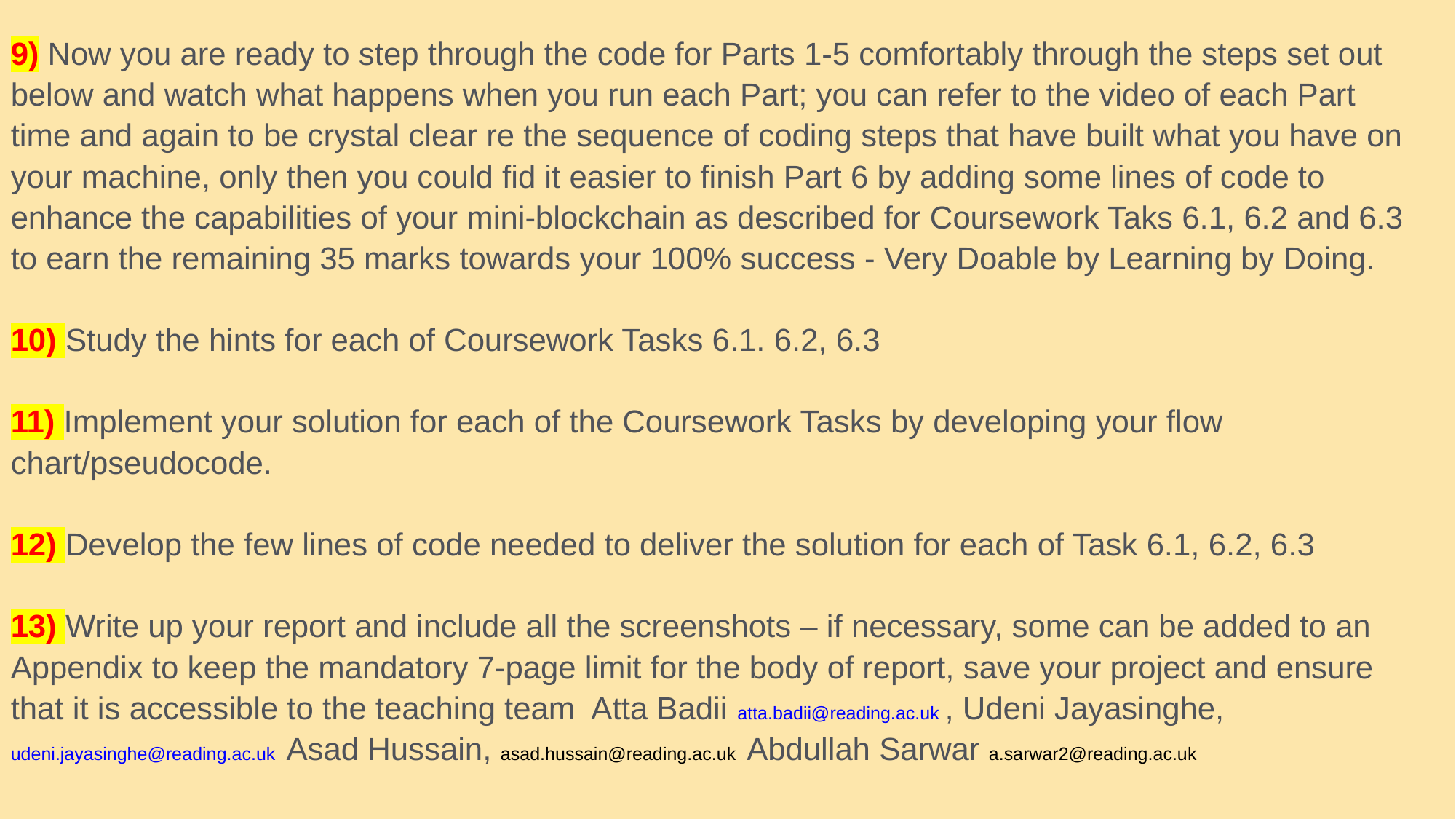

9) Now you are ready to step through the code for Parts 1-5 comfortably through the steps set out below and watch what happens when you run each Part; you can refer to the video of each Part time and again to be crystal clear re the sequence of coding steps that have built what you have on your machine, only then you could fid it easier to finish Part 6 by adding some lines of code to enhance the capabilities of your mini-blockchain as described for Coursework Taks 6.1, 6.2 and 6.3 to earn the remaining 35 marks towards your 100% success - Very Doable by Learning by Doing.

10) Study the hints for each of Coursework Tasks 6.1. 6.2, 6.3

11) Implement your solution for each of the Coursework Tasks by developing your flow chart/pseudocode.

12) Develop the few lines of code needed to deliver the solution for each of Task 6.1, 6.2, 6.3

13) Write up your report and include all the screenshots – if necessary, some can be added to an Appendix to keep the mandatory 7-page limit for the body of report, save your project and ensure that it is accessible to the teaching team  Atta Badii atta.badii@reading.ac.uk , Udeni Jayasinghe, udeni.jayasinghe@reading.ac.uk  Asad Hussain, asad.hussain@reading.ac.uk  Abdullah Sarwar a.sarwar2@reading.ac.uk